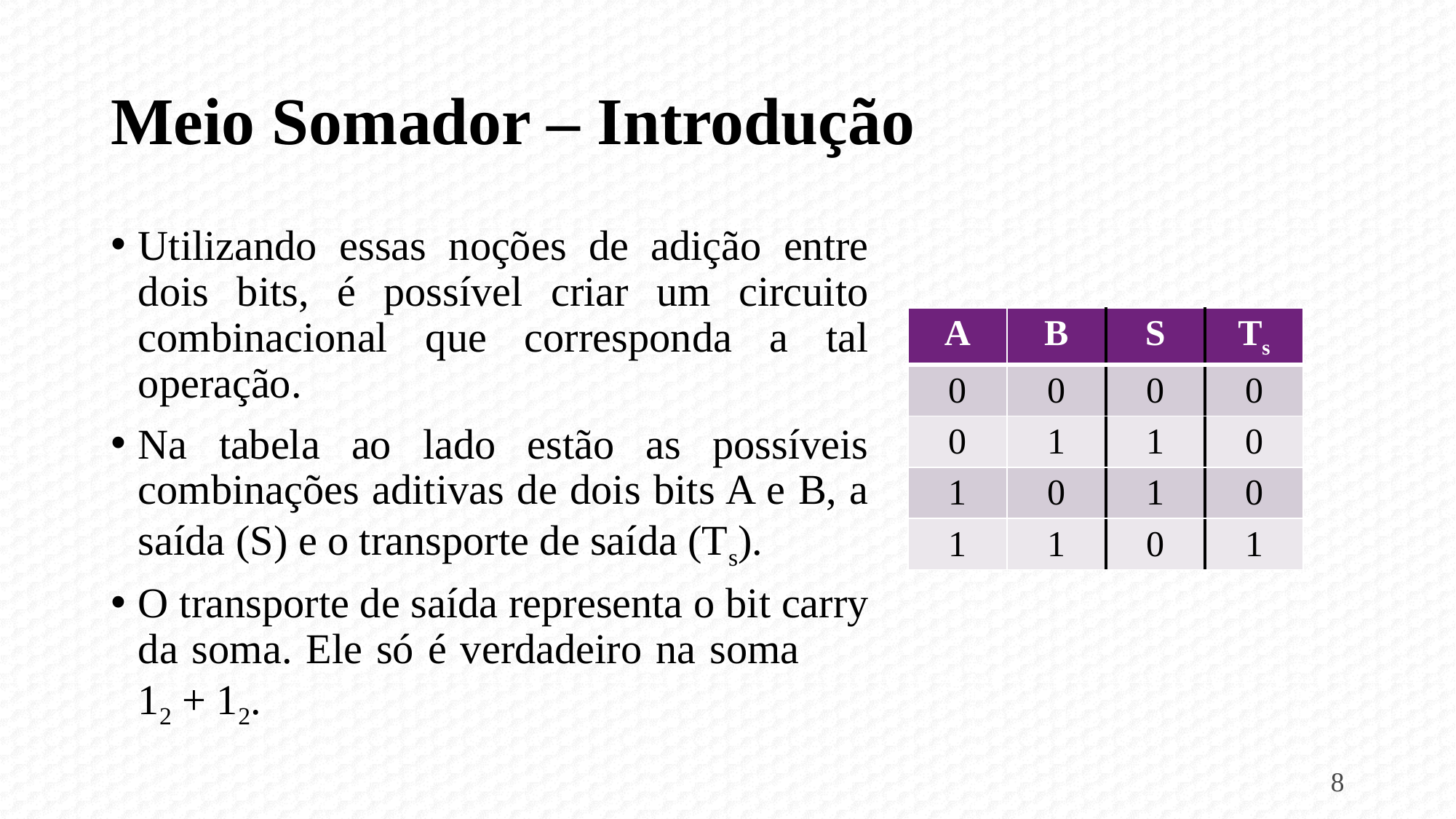

# Meio Somador – Introdução
Utilizando essas noções de adição entre dois bits, é possível criar um circuito combinacional que corresponda a tal operação.
Na tabela ao lado estão as possíveis combinações aditivas de dois bits A e B, a saída (S) e o transporte de saída (Ts).
O transporte de saída representa o bit carry da soma. Ele só é verdadeiro na soma      12 + 12.

| A | B | S | Ts |
| --- | --- | --- | --- |
| 0 | 0 | 0 | 0 |
| 0 | 1 | 1 | 0 |
| 1 | 0 | 1 | 0 |
| 1 | 1 | 0 | 1 |
8